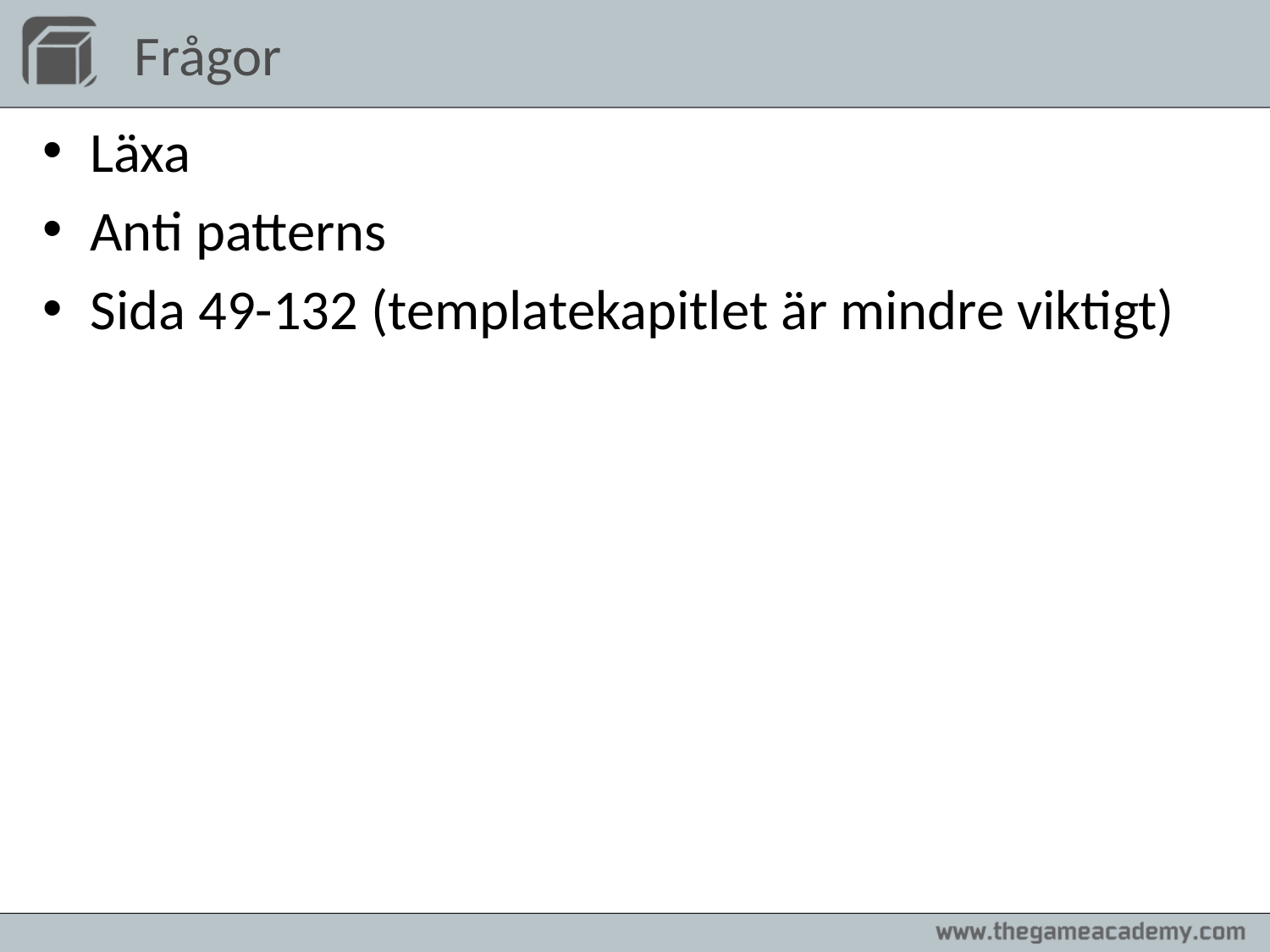

# Frågor
Läxa
Anti patterns
Sida 49-132 (templatekapitlet är mindre viktigt)